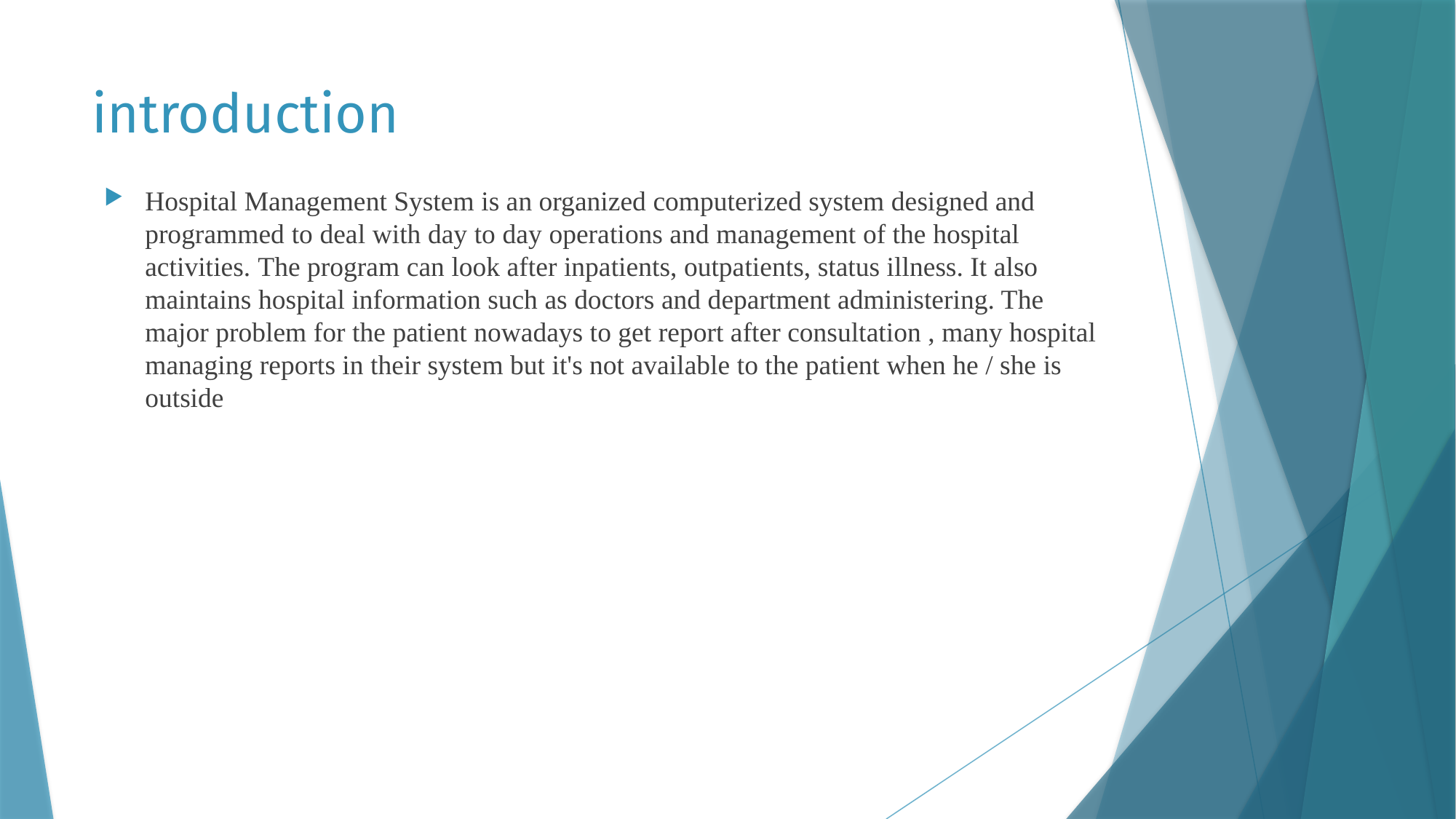

# introduction
Hospital Management System is an organized computerized system designed and programmed to deal with day to day operations and management of the hospital activities. The program can look after inpatients, outpatients, status illness. It also maintains hospital information such as doctors and department administering. The major problem for the patient nowadays to get report after consultation , many hospital managing reports in their system but it's not available to the patient when he / she is outside